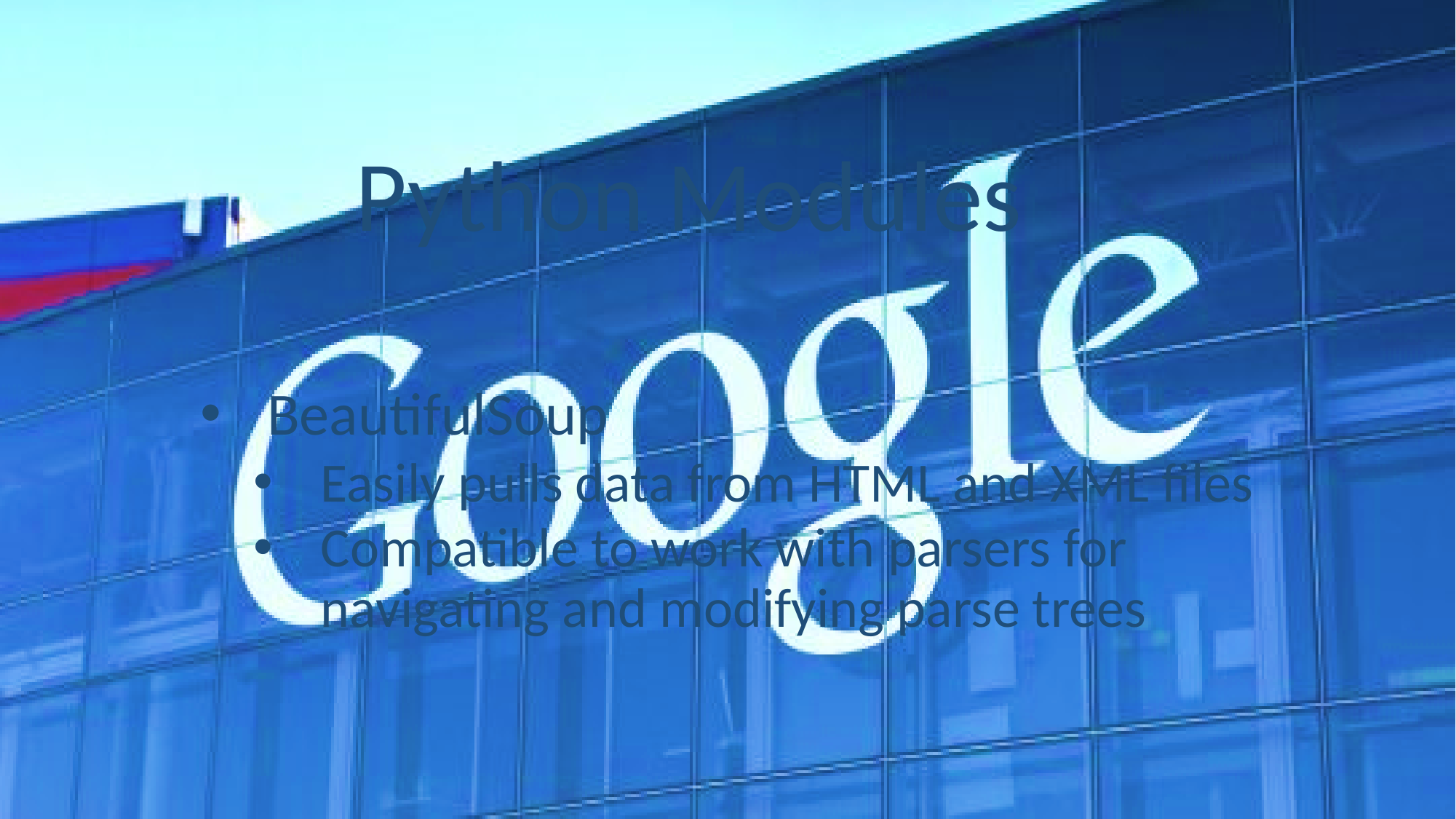

# Python Modules

BeautifulSoup
Easily pulls data from HTML and XML files
Compatible to work with parsers for navigating and modifying parse trees